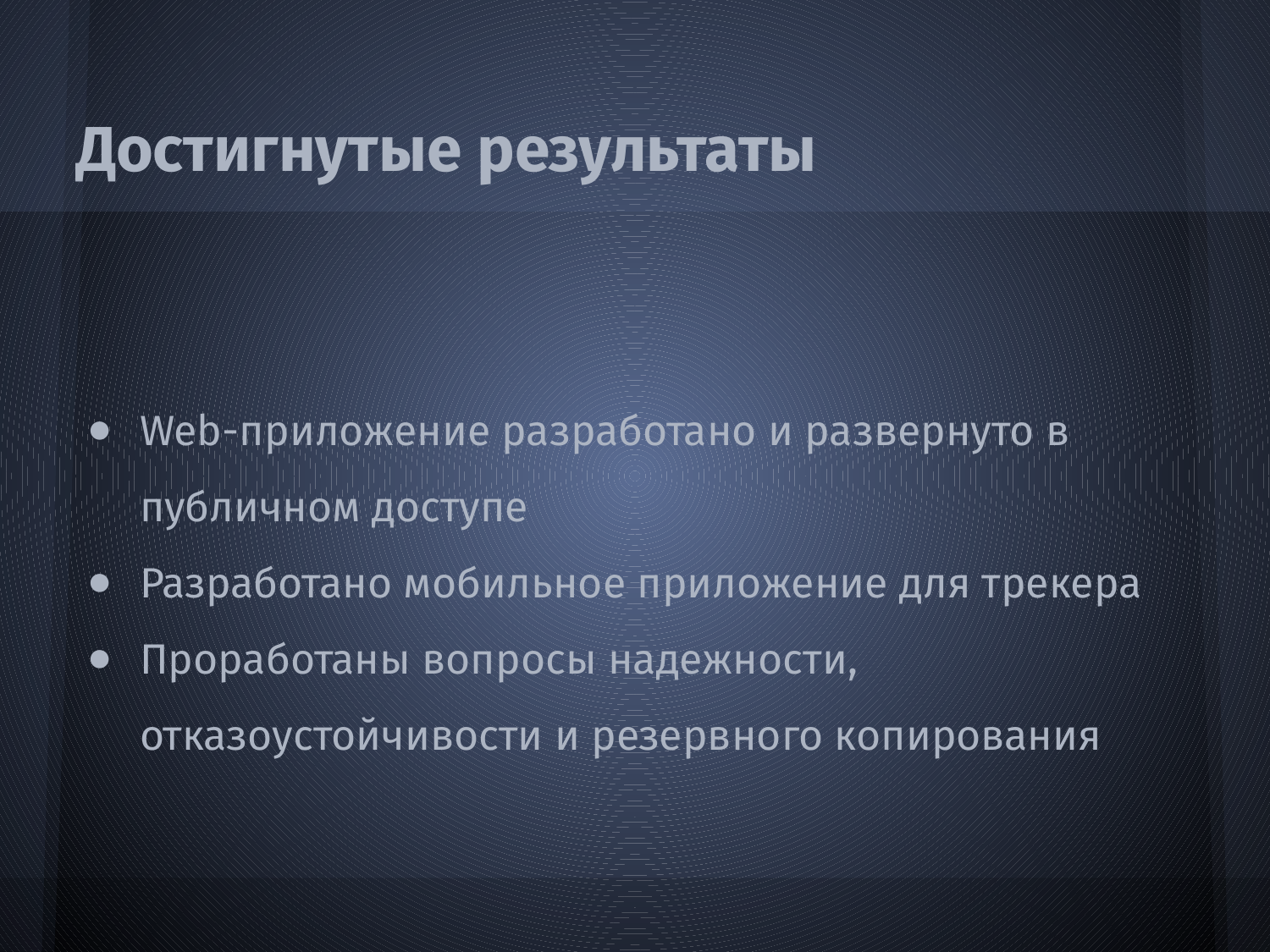

# Достигнутые результаты
Web-приложение разработано и развернуто в публичном доступе
Разработано мобильное приложение для трекера
Проработаны вопросы надежности, отказоустойчивости и резервного копирования